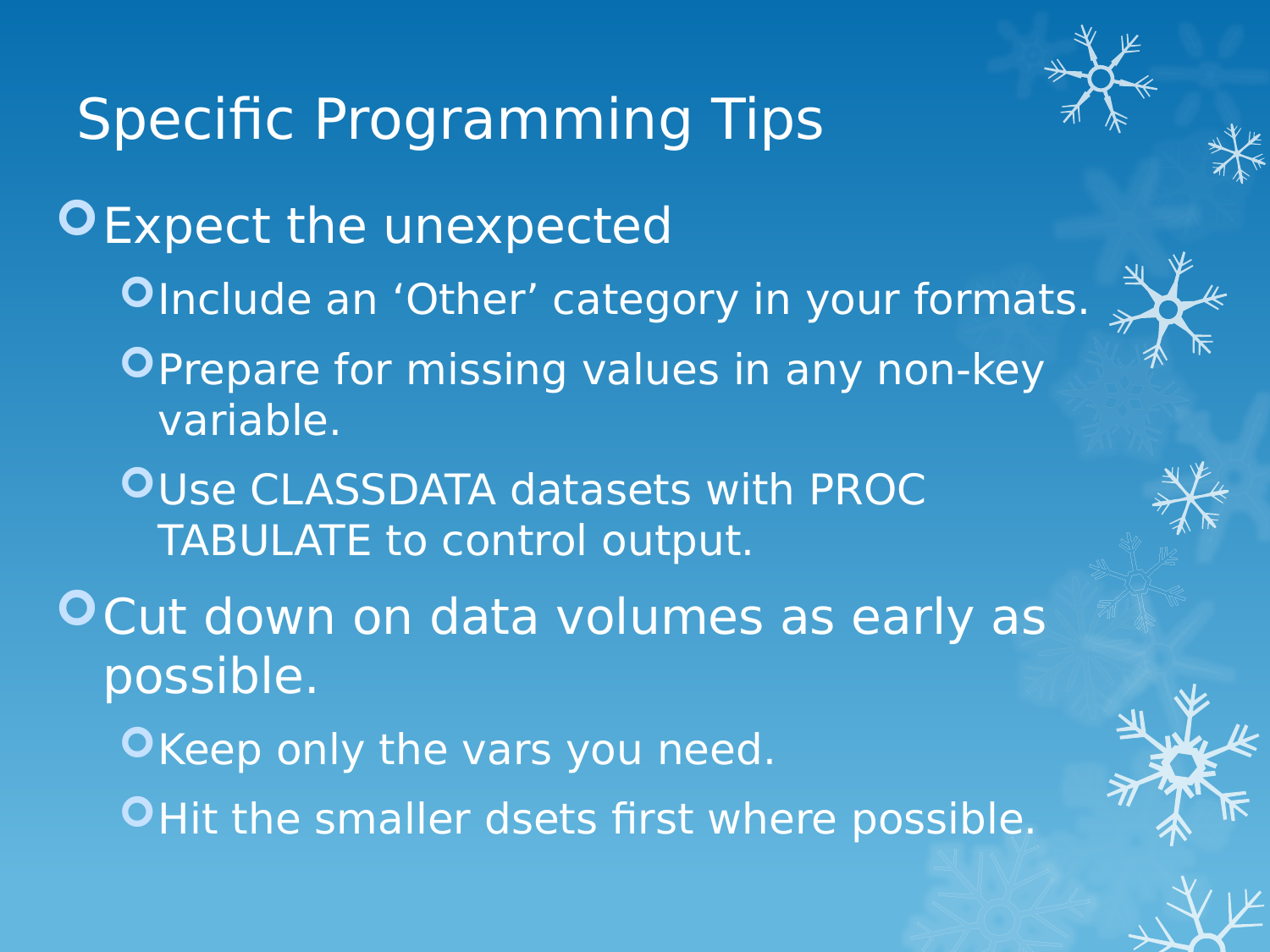

# Specific Programming Tips
Expect the unexpected
Include an ‘Other’ category in your formats.
Prepare for missing values in any non-key variable.
Use CLASSDATA datasets with PROC TABULATE to control output.
Cut down on data volumes as early as possible.
Keep only the vars you need.
Hit the smaller dsets first where possible.